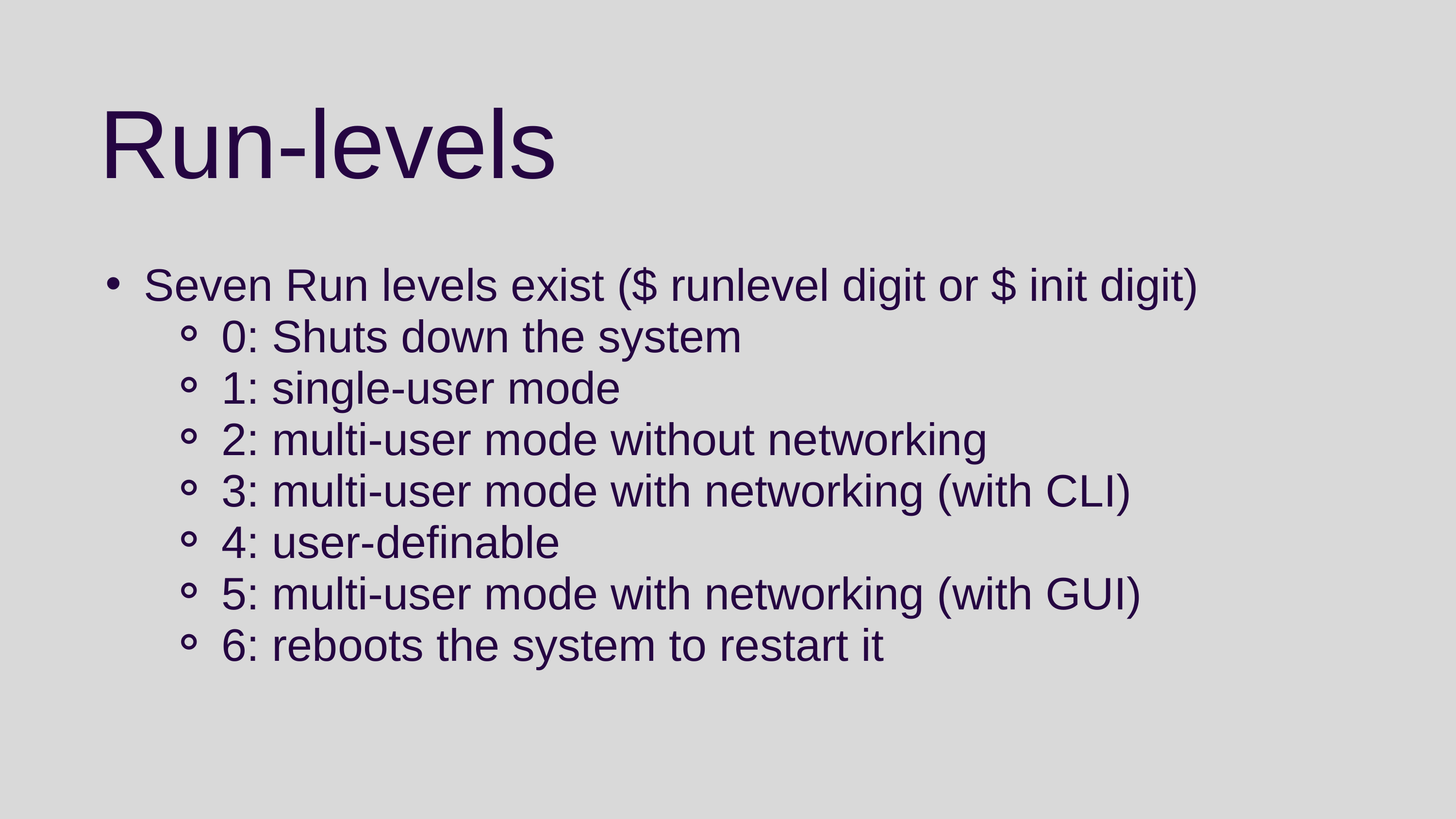

Run-levels
Seven Run levels exist ($ runlevel digit or $ init digit)
0: Shuts down the system
1: single-user mode
2: multi-user mode without networking
3: multi-user mode with networking (with CLI)
4: user-definable
5: multi-user mode with networking (with GUI)
6: reboots the system to restart it